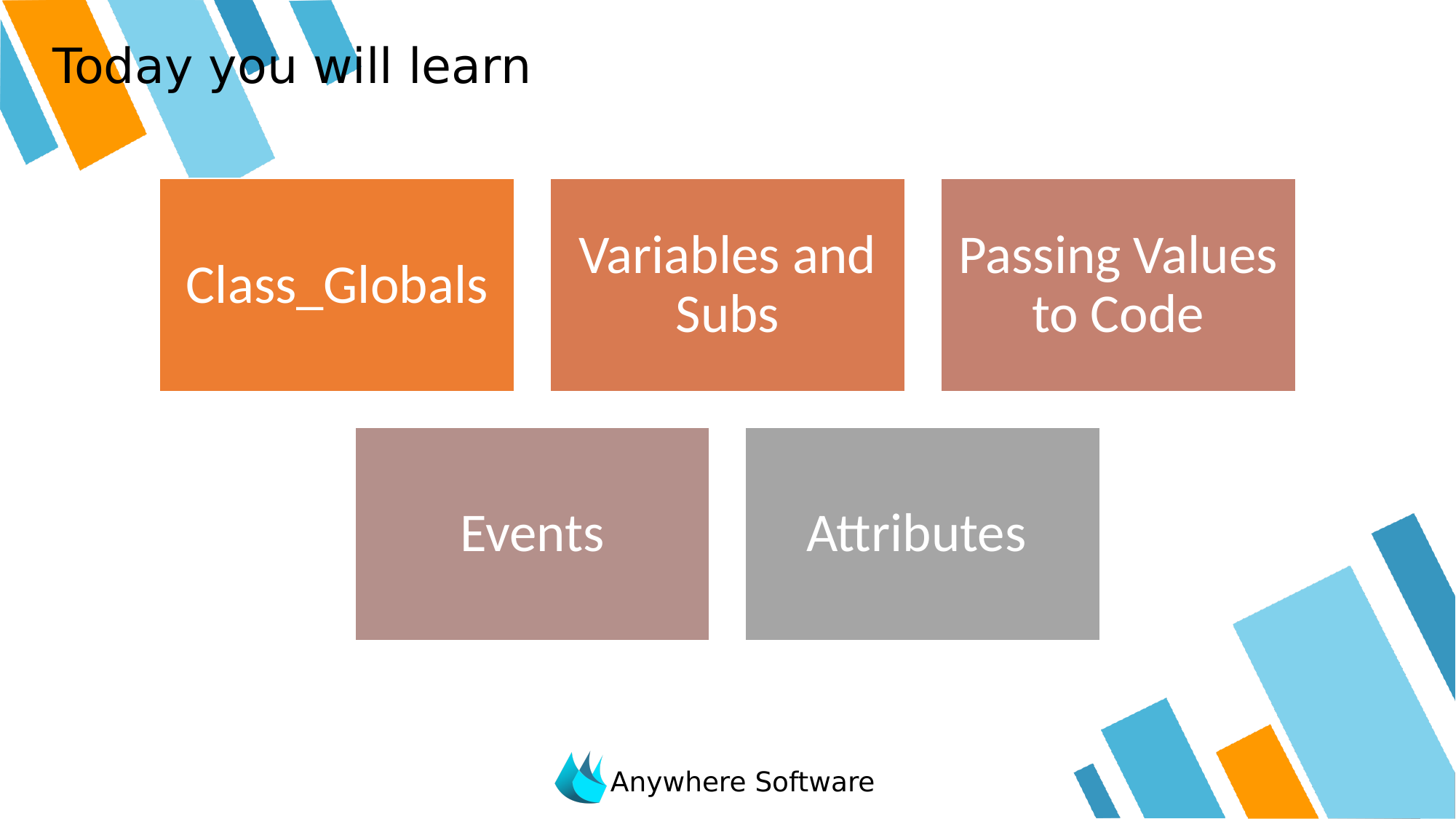

# Today you will learn
Class_Globals
Variables and Subs
Passing Values to Code
Events
Attributes